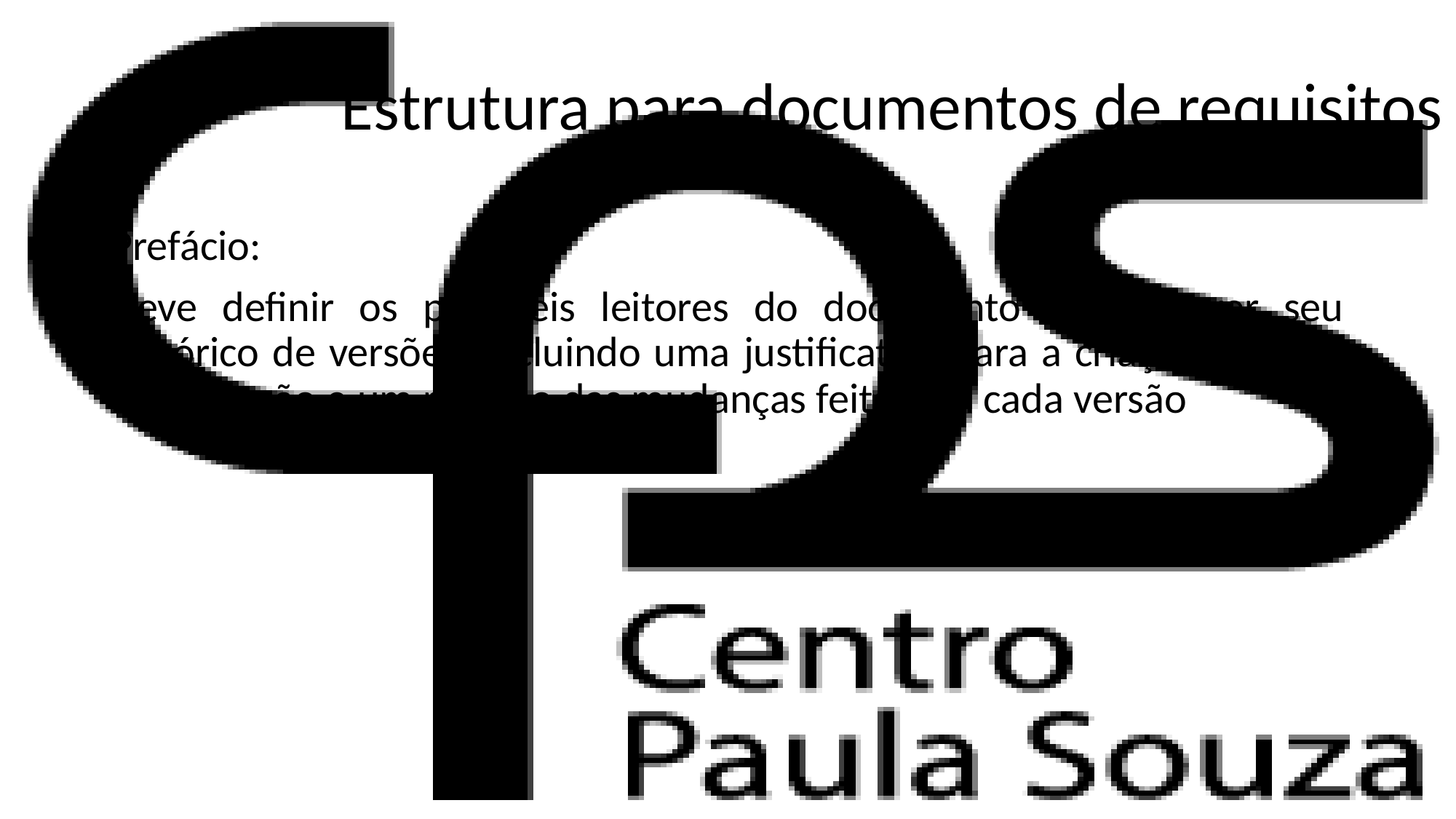

# Estrutura para documentos de requisitos
Prefácio:
Deve definir os possíveis leitores do documento e descrever seu histórico de versões, incluindo uma justificativa para a criação de uma nova versão e um resumo das mudanças feitas em cada versão